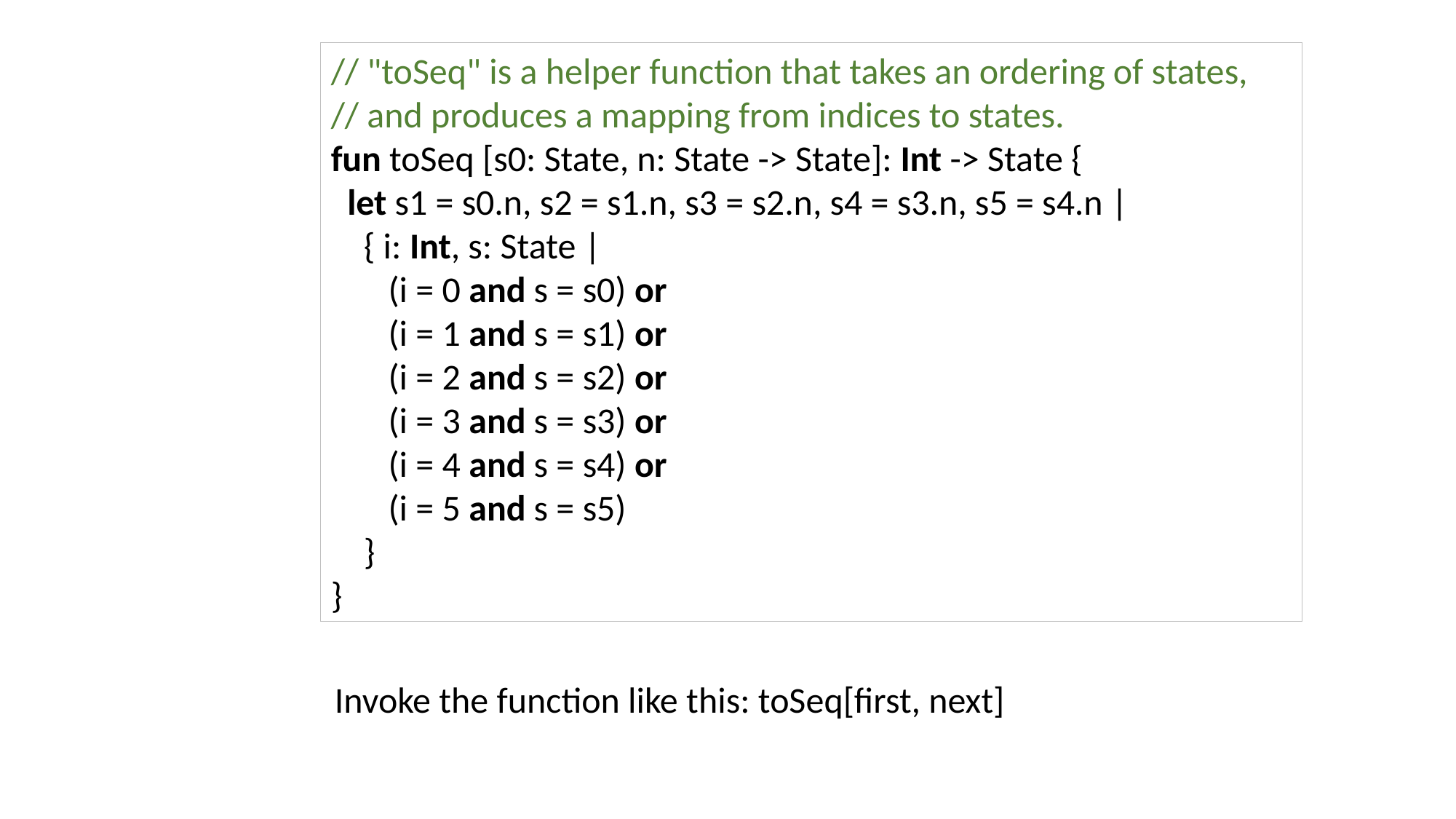

// "toSeq" is a helper function that takes an ordering of states,
// and produces a mapping from indices to states.
fun toSeq [s0: State, n: State -> State]: Int -> State {
  let s1 = s0.n, s2 = s1.n, s3 = s2.n, s4 = s3.n, s5 = s4.n |
    { i: Int, s: State |
       (i = 0 and s = s0) or
       (i = 1 and s = s1) or
       (i = 2 and s = s2) or
       (i = 3 and s = s3) or
       (i = 4 and s = s4) or
       (i = 5 and s = s5)
    }
}
Invoke the function like this: toSeq[first, next]